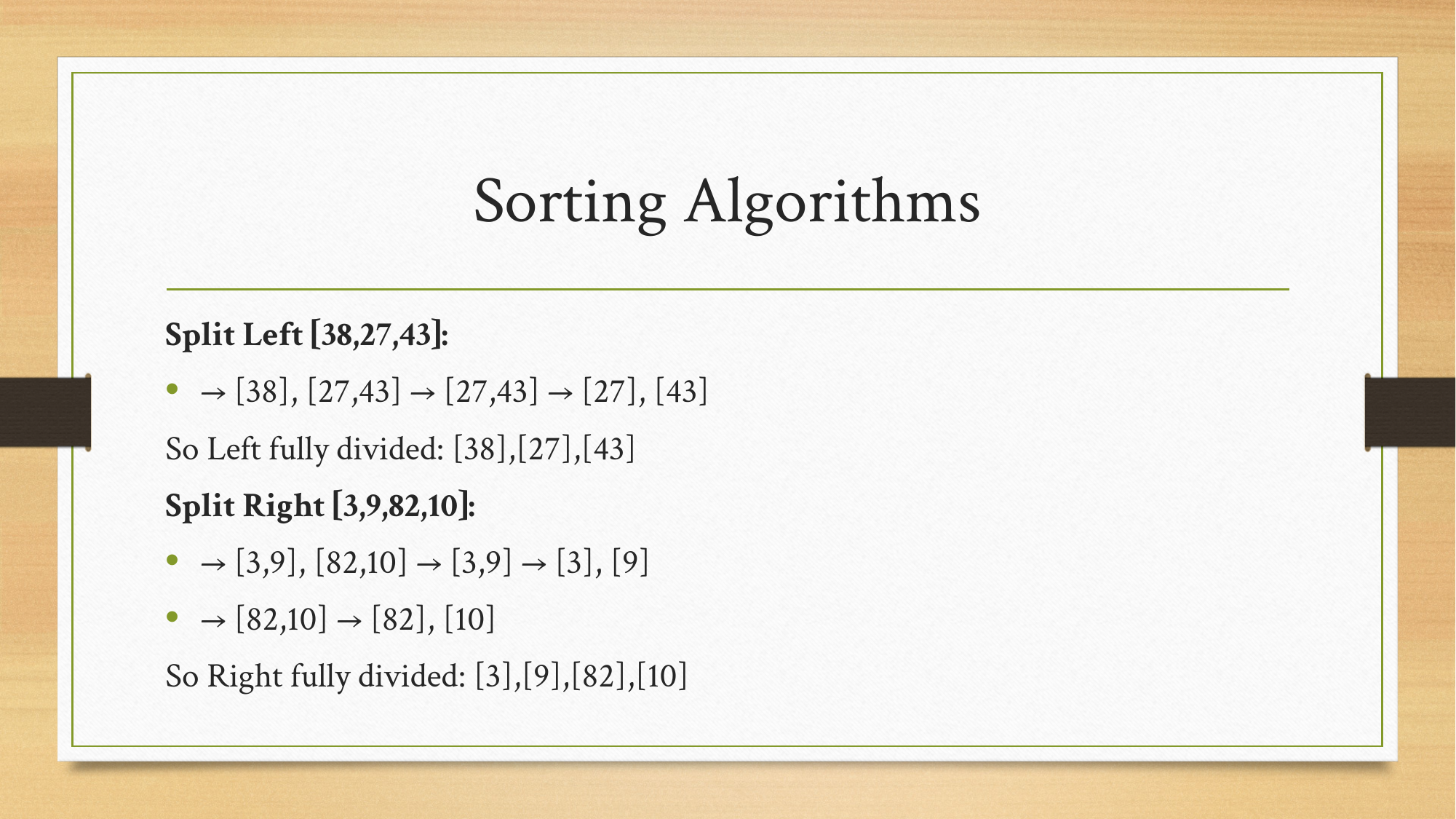

# Sorting Algorithms
Split Left [38,27,43]:
→ [38], [27,43] → [27,43] → [27], [43]
So Left fully divided: [38],[27],[43]
Split Right [3,9,82,10]:
→ [3,9], [82,10] → [3,9] → [3], [9]
→ [82,10] → [82], [10]
So Right fully divided: [3],[9],[82],[10]